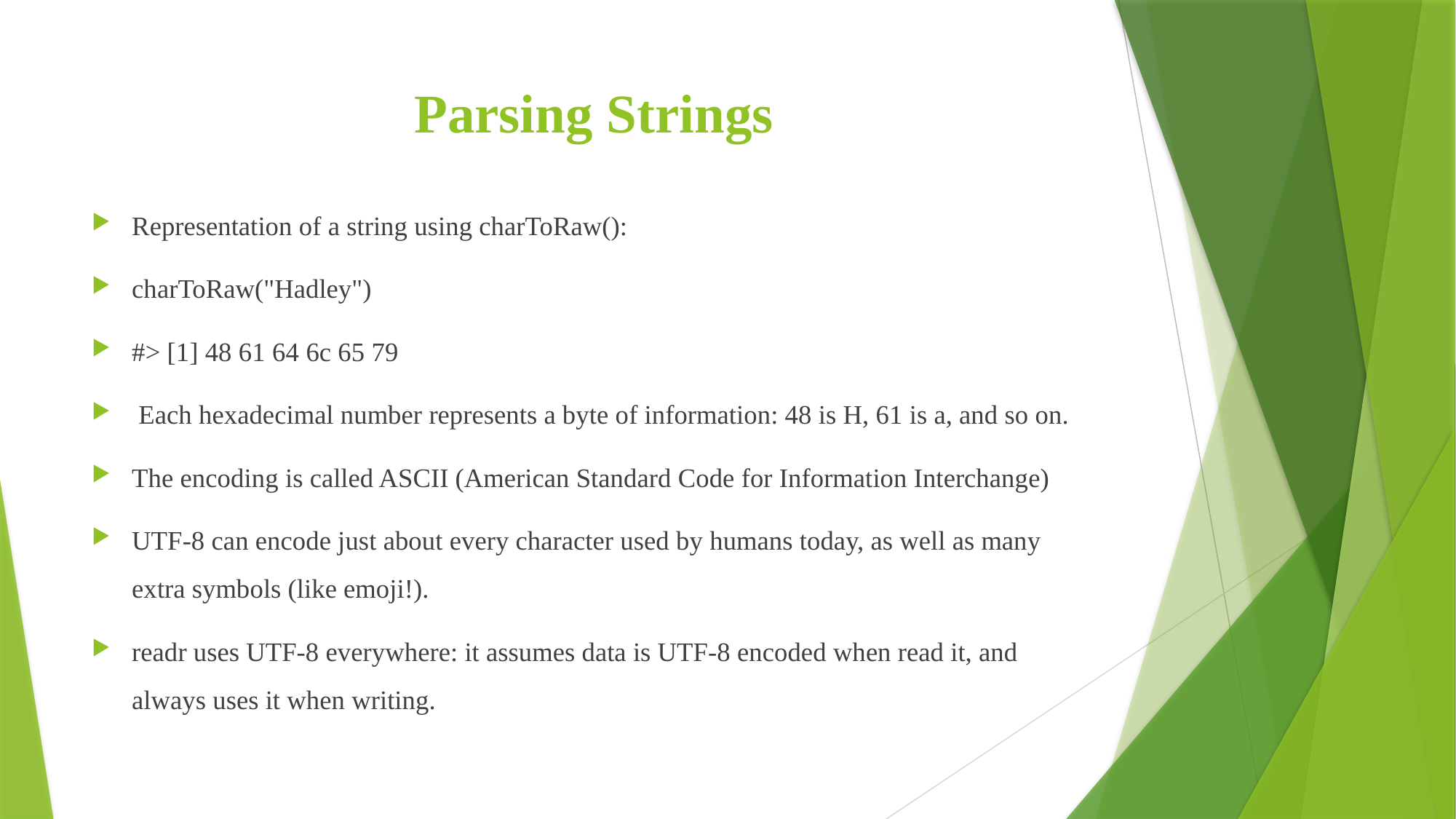

# Parsing Strings
Representation of a string using charToRaw():
charToRaw("Hadley")
#> [1] 48 61 64 6c 65 79
 Each hexadecimal number represents a byte of information: 48 is H, 61 is a, and so on.
The encoding is called ASCII (American Standard Code for Information Interchange)
UTF-8 can encode just about every character used by humans today, as well as many extra symbols (like emoji!).
readr uses UTF-8 everywhere: it assumes data is UTF-8 encoded when read it, and always uses it when writing.